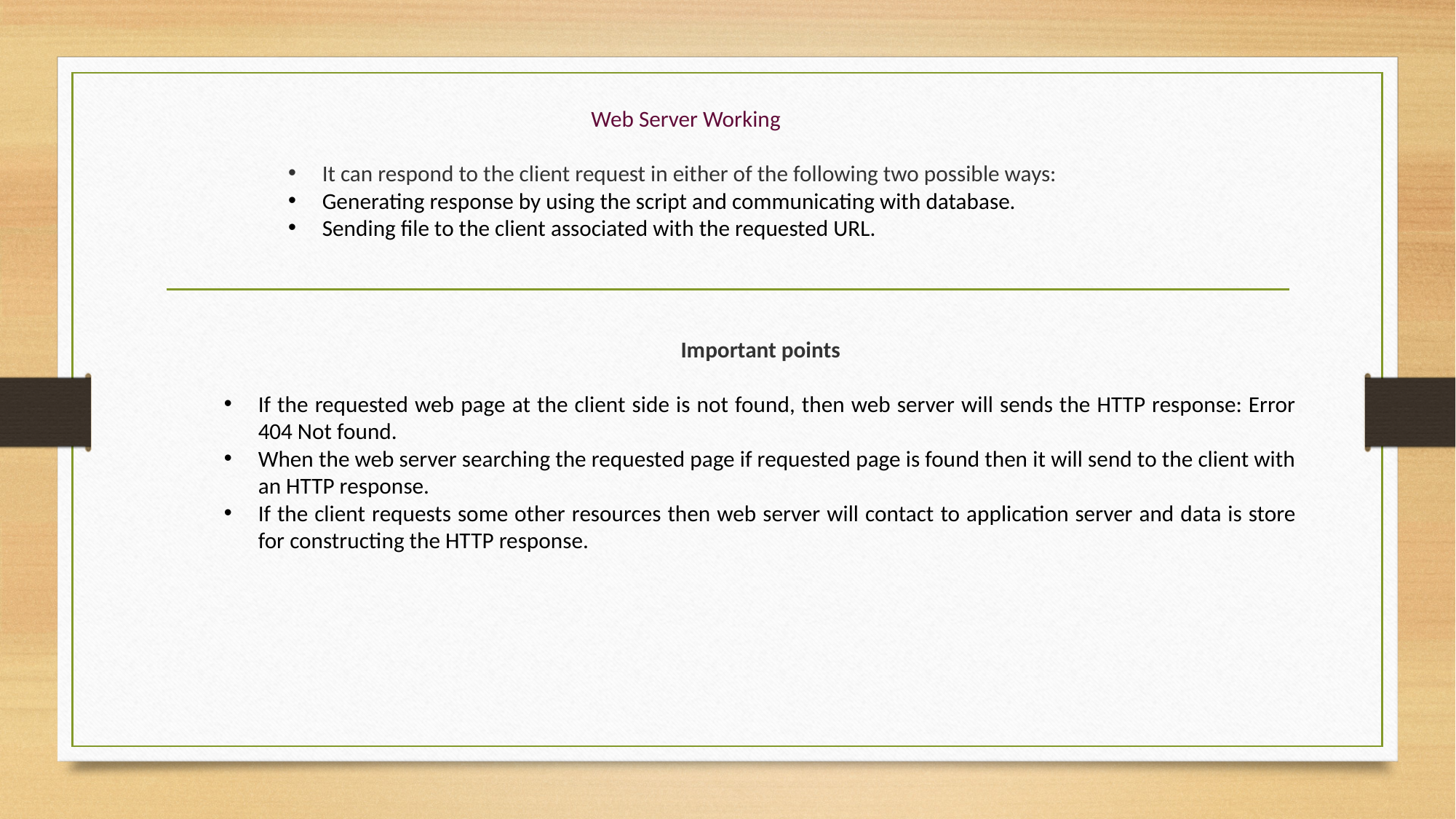

Web Server Working

It can respond to the client request in either of the following two possible ways:
Generating response by using the script and communicating with database.
Sending file to the client associated with the requested URL.
Important points

If the requested web page at the client side is not found, then web server will sends the HTTP response: Error 404 Not found.
When the web server searching the requested page if requested page is found then it will send to the client with an HTTP response.
If the client requests some other resources then web server will contact to application server and data is store for constructing the HTTP response.